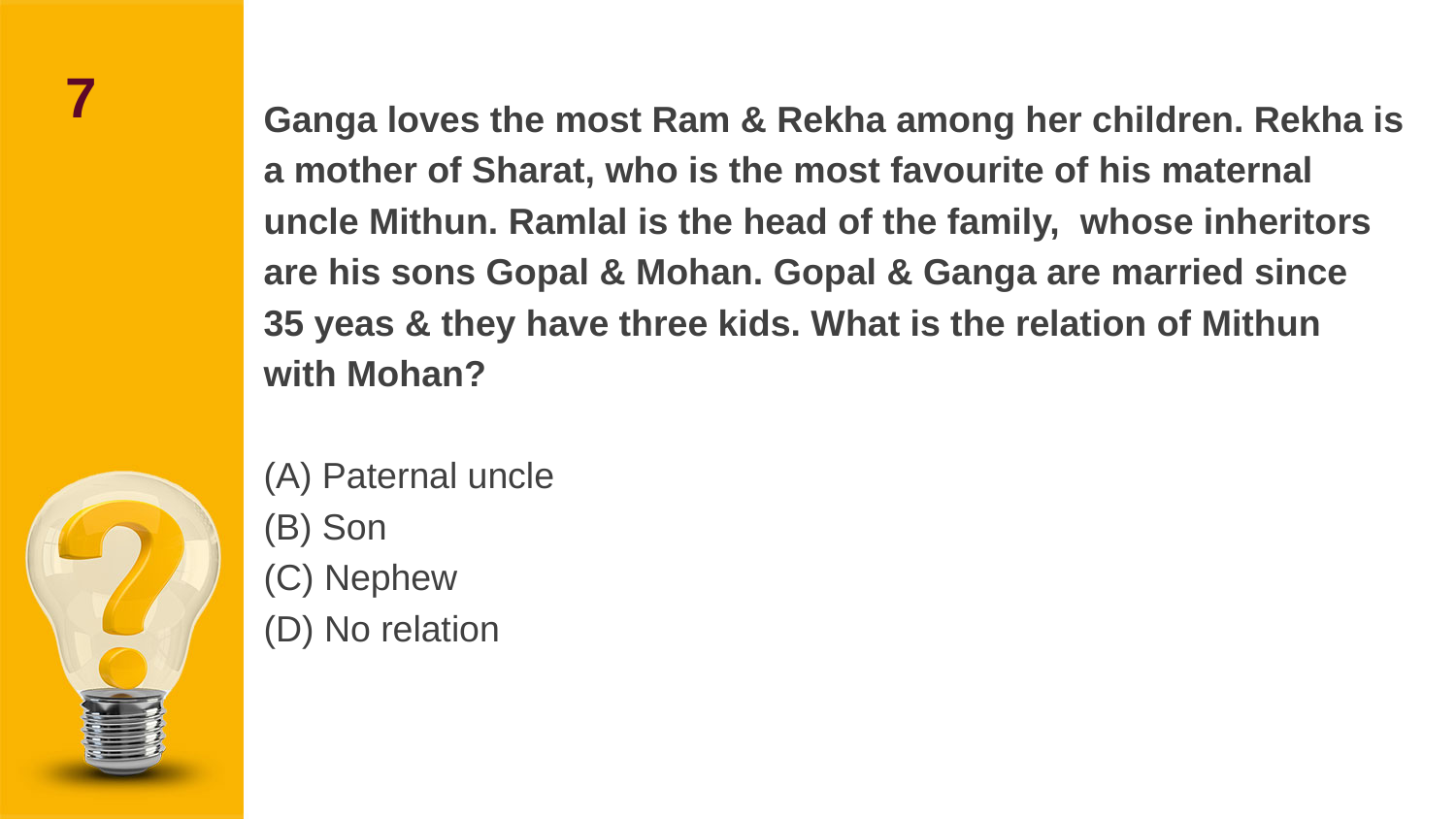

7
Ganga loves the most Ram & Rekha among her children. Rekha is
a mother of Sharat, who is the most favourite of his maternal
uncle Mithun. Ramlal is the head of the family,  whose inheritors
are his sons Gopal & Mohan. Gopal & Ganga are married since
35 yeas & they have three kids. What is the relation of Mithun
with Mohan?

(A) Paternal uncle
(B) Son
(C) Nephew
(D) No relation